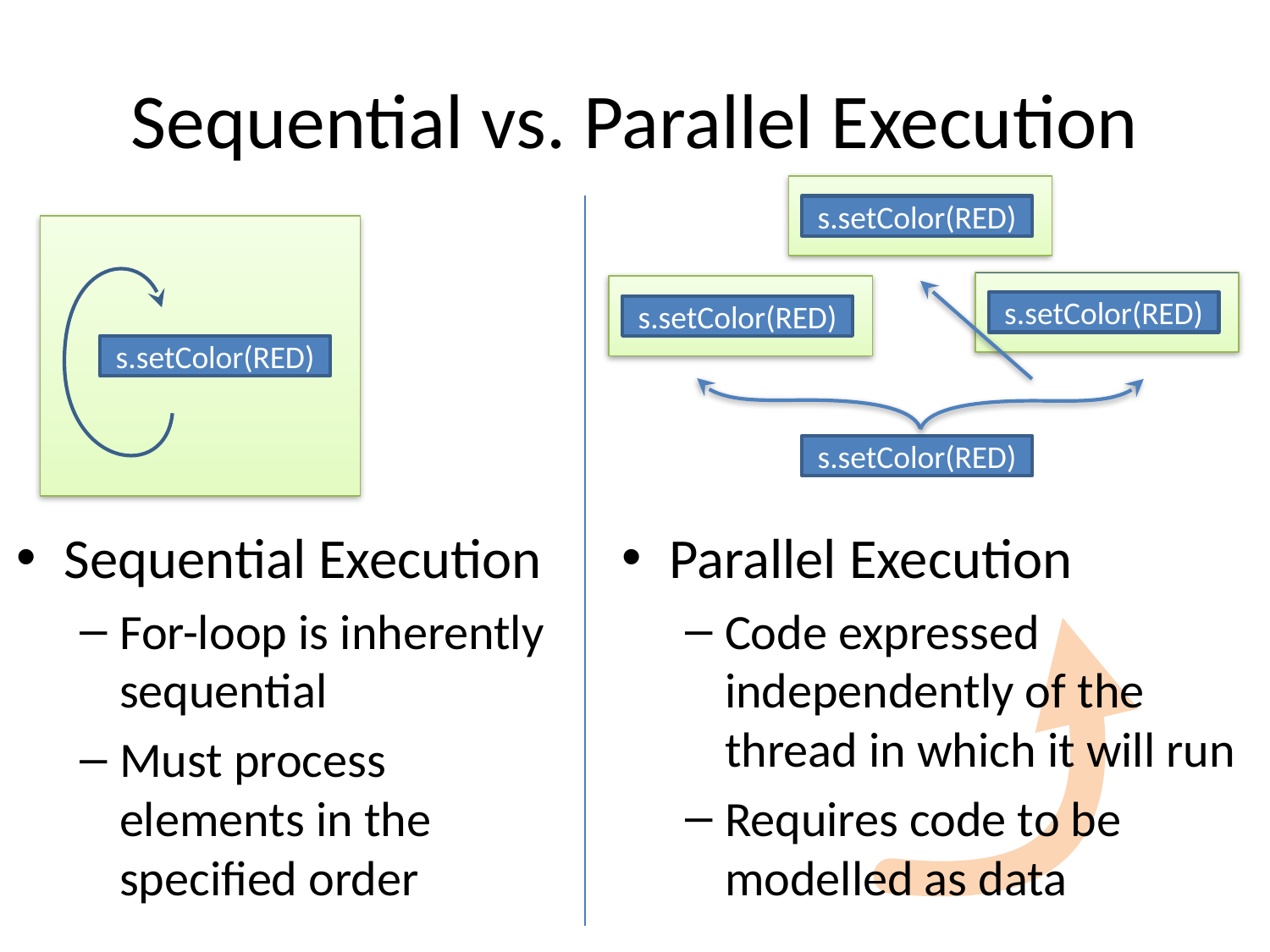

# Sequential vs. Parallel Execution

s.setColor(RED)

s.setColor(RED)

s.setColor(RED)

s.setColor(RED)
Sequential Execution
Must process elements in the specified order
Parallel Execution
Requires code to be modelled as data

s.setColor(RED)
Parallel Execution
Code expressed independently of the thread in which it will run
Requires code to be modelled as data

Sequential Execution
For-loop is inherently sequential
Must process elements in the specified order